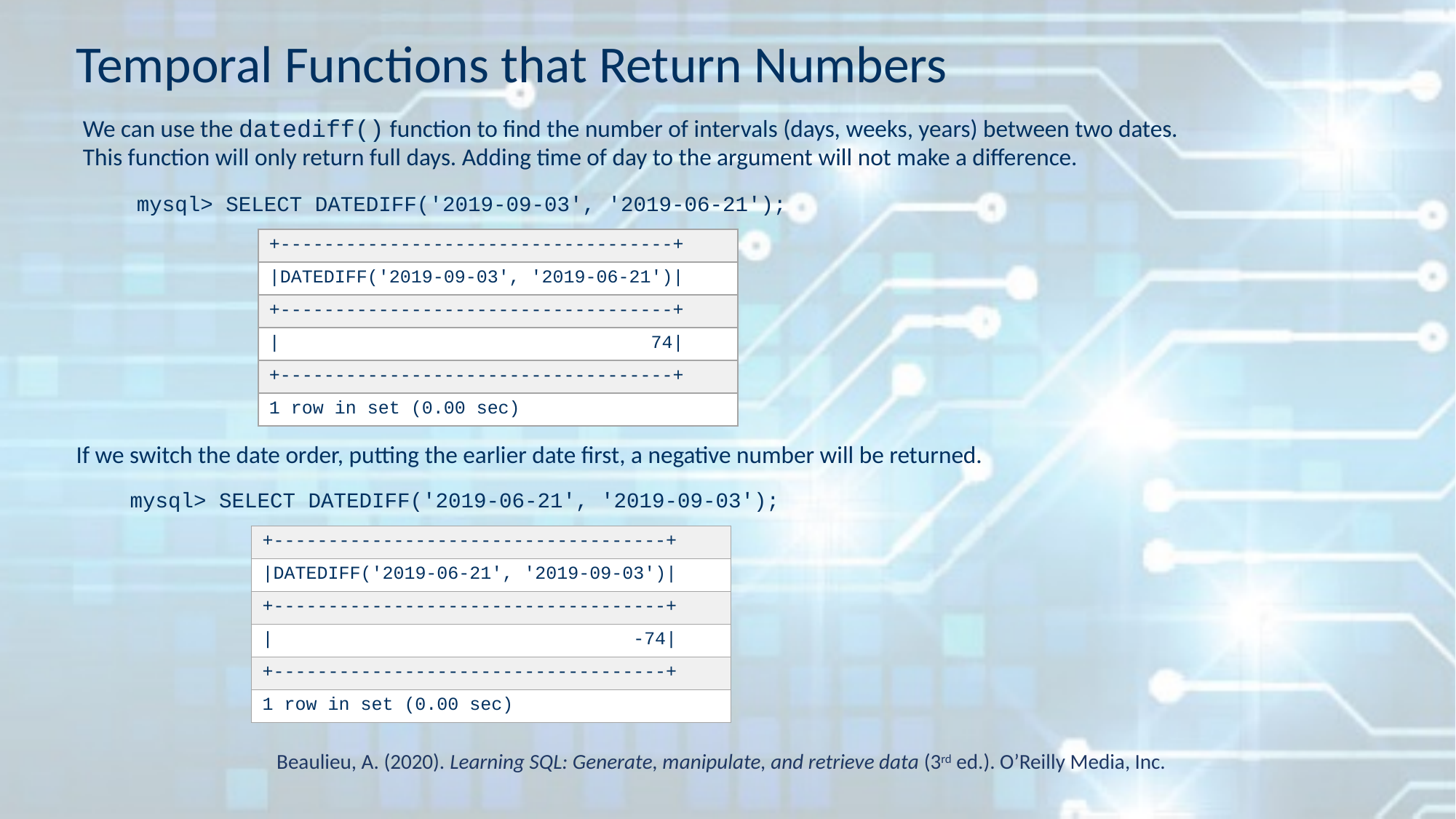

# Temporal Functions that Return Numbers
We can use the datediff() function to find the number of intervals (days, weeks, years) between two dates. This function will only return full days. Adding time of day to the argument will not make a difference.
mysql> SELECT DATEDIFF('2019-09-03', '2019-06-21');
| +------------------------------------+ |
| --- |
| |DATEDIFF('2019-09-03', '2019-06-21')| |
| +------------------------------------+ |
| | 74| |
| +------------------------------------+ |
| 1 row in set (0.00 sec) |
If we switch the date order, putting the earlier date first, a negative number will be returned.
mysql> SELECT DATEDIFF('2019-06-21', '2019-09-03');
| +------------------------------------+ |
| --- |
| |DATEDIFF('2019-06-21', '2019-09-03')| |
| +------------------------------------+ |
| | -74| |
| +------------------------------------+ |
| 1 row in set (0.00 sec) |